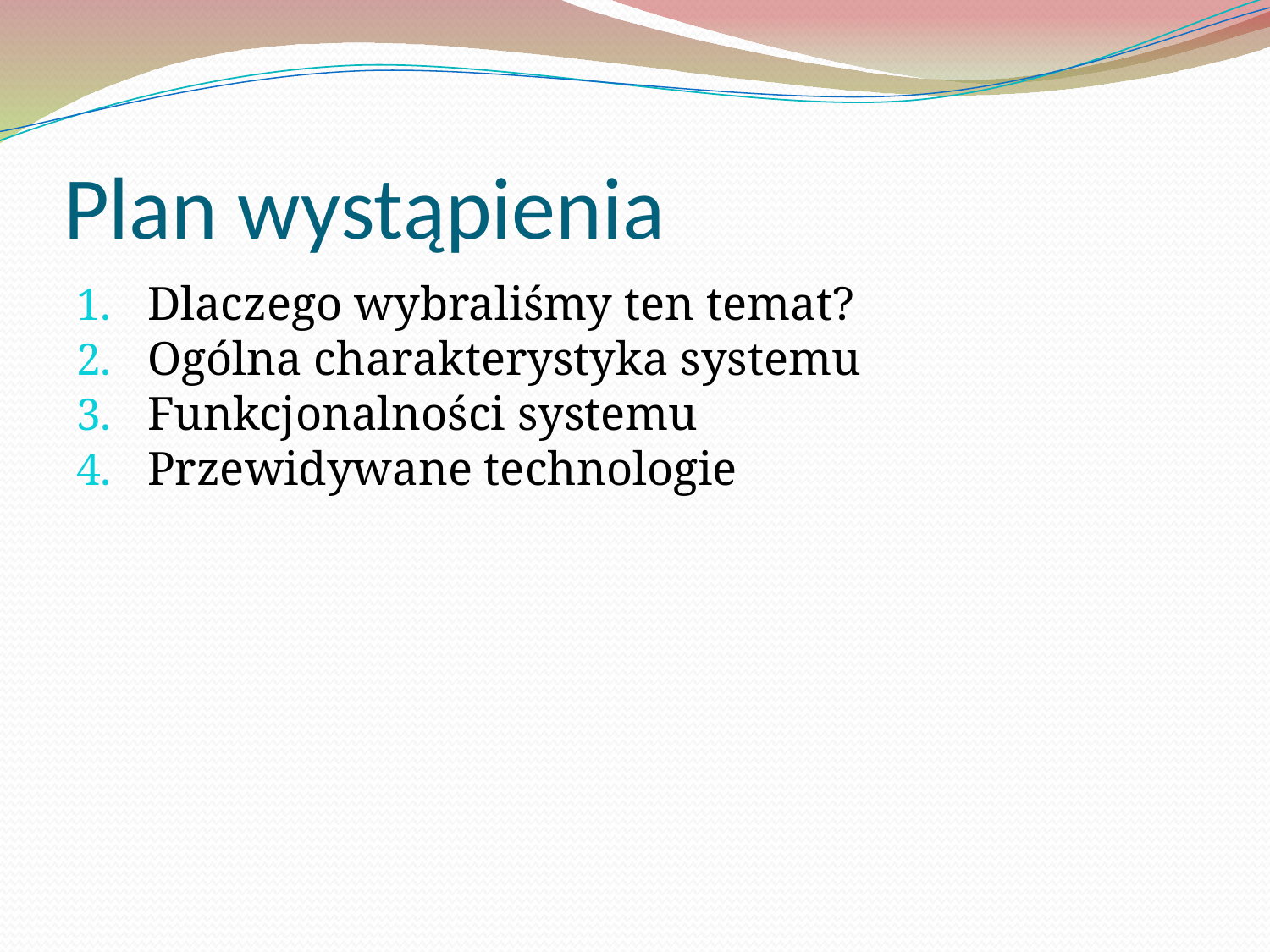

Plan wystąpienia
Dlaczego wybraliśmy ten temat?
Ogólna charakterystyka systemu
Funkcjonalności systemu
Przewidywane technologie